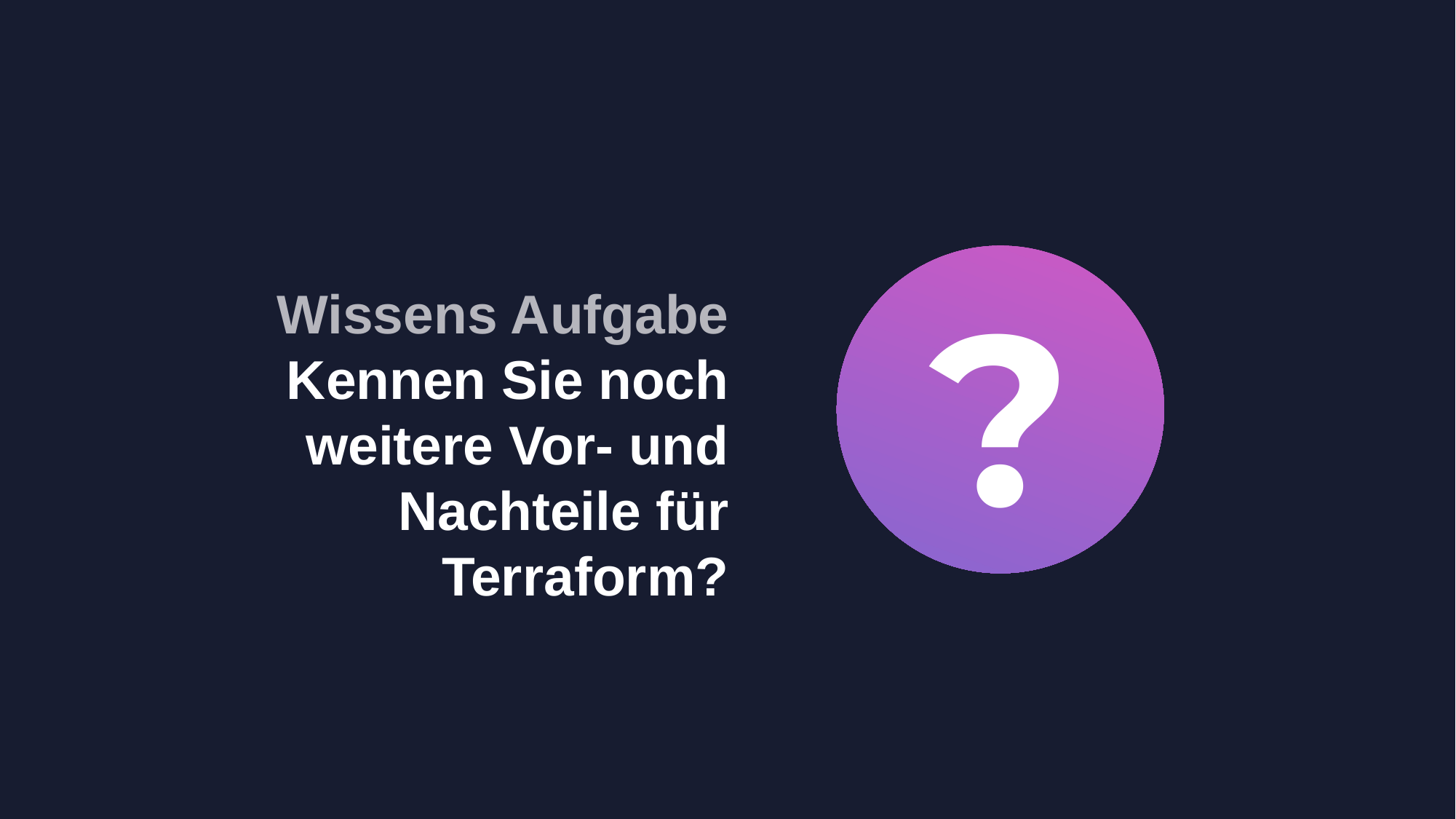

?
Wissens Aufgabe
Kennen Sie noch weitere Vor- und Nachteile für Terraform?